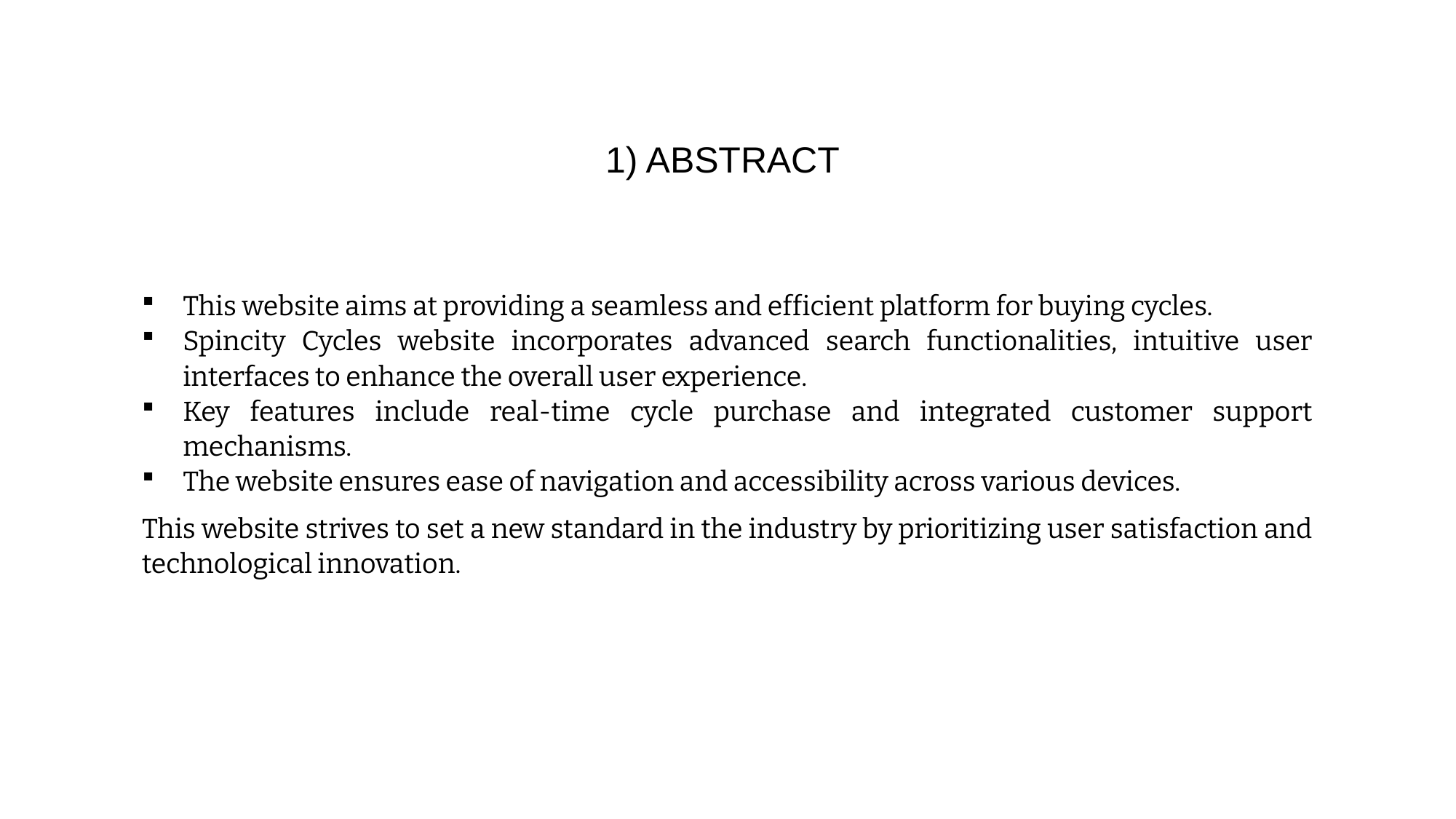

1) ABSTRACTI

This website aims at providing a seamless and efficient platform for buying cycles.
Spincity Cycles website incorporates advanced search functionalities, intuitive user interfaces to enhance the overall user experience.
Key features include real-time cycle purchase and integrated customer support mechanisms.
The website ensures ease of navigation and accessibility across various devices.
This website strives to set a new standard in the industry by prioritizing user satisfaction and technological innovation.